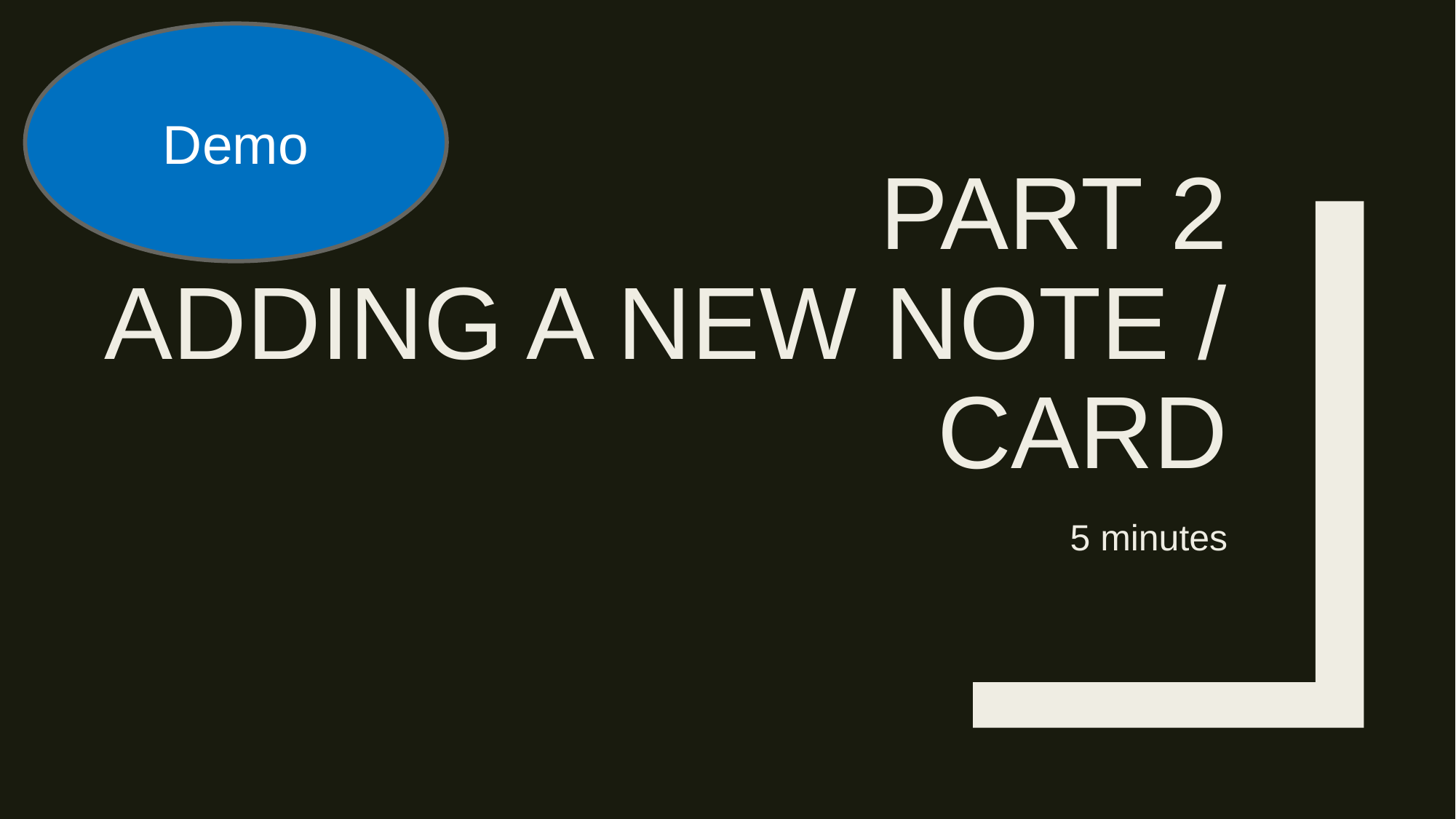

Demo
# PART 2 ADDING A NEW NOTE / CARD
5 minutes